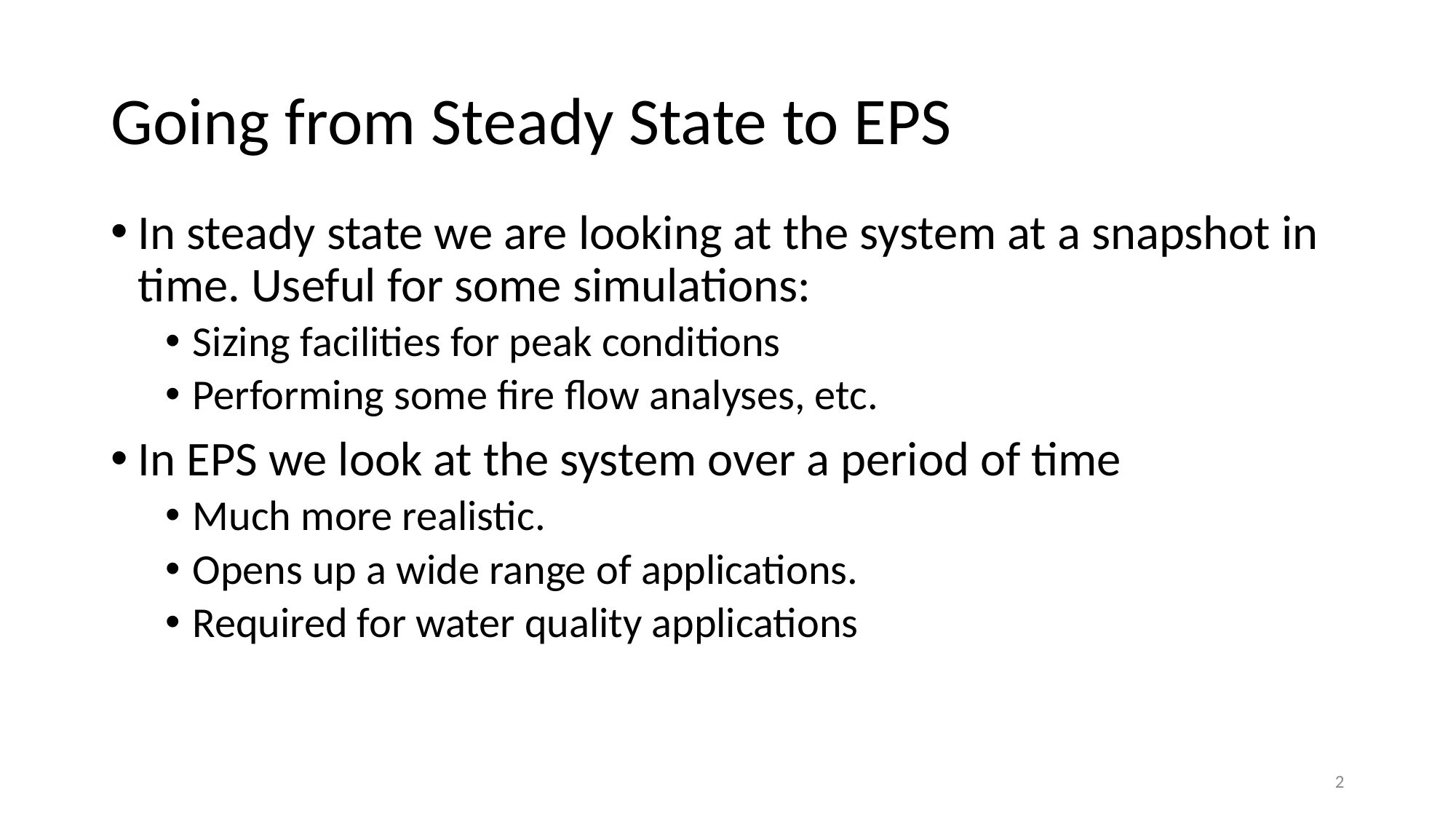

# Going from Steady State to EPS
In steady state we are looking at the system at a snapshot in time. Useful for some simulations:
Sizing facilities for peak conditions
Performing some fire flow analyses, etc.
In EPS we look at the system over a period of time
Much more realistic.
Opens up a wide range of applications.
Required for water quality applications

2